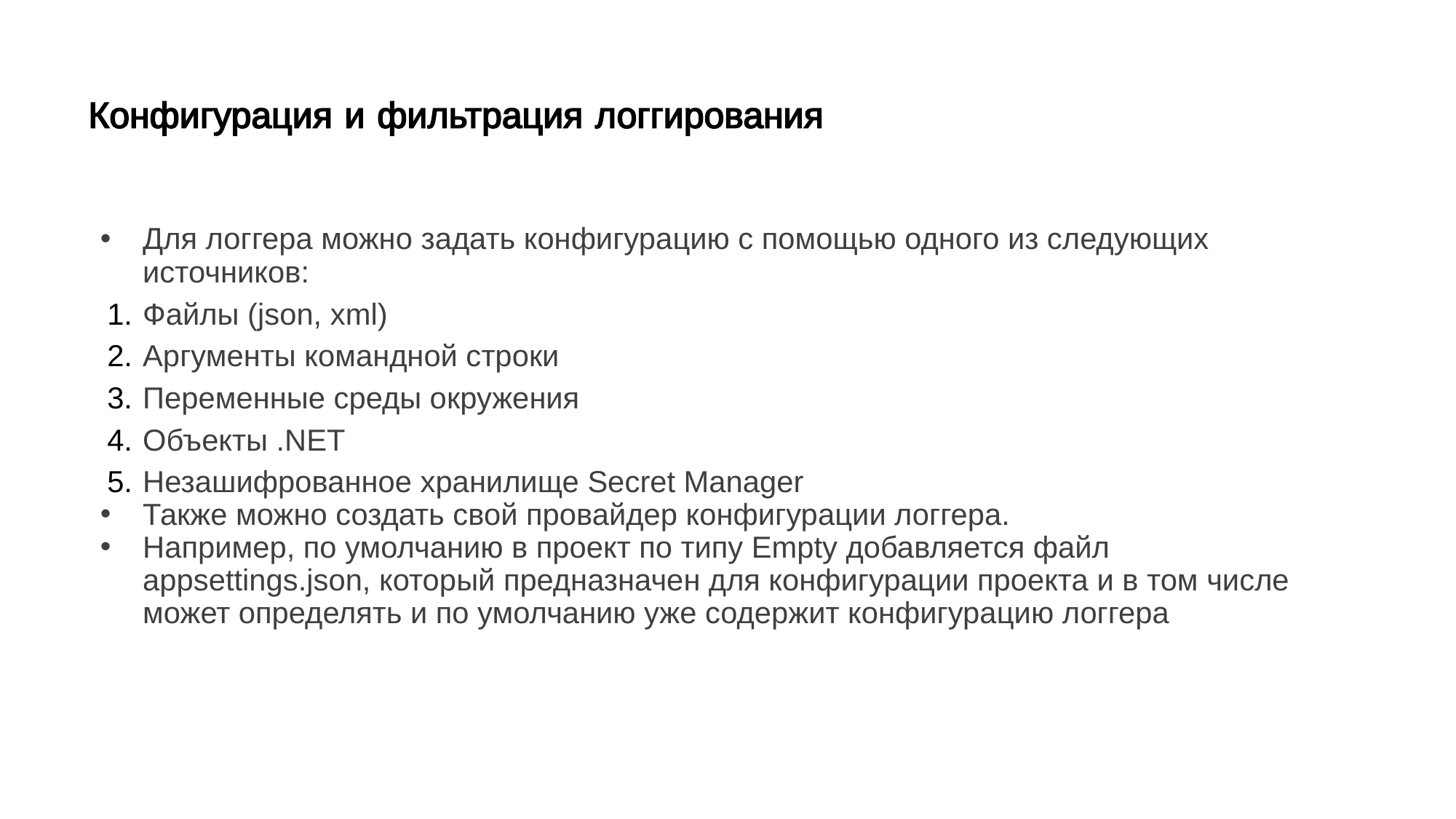

# Конфигурация и фильтрация логгирования
Для логгера можно задать конфигурацию с помощью одного из следующих источников:
Файлы (json, xml)
Аргументы командной строки
Переменные среды окружения
Объекты .NET
Незашифрованное хранилище Secret Manager
Также можно создать свой провайдер конфигурации логгера.
Например, по умолчанию в проект по типу Empty добавляется файл appsettings.json, который предназначен для конфигурации проекта и в том числе может определять и по умолчанию уже содержит конфигурацию логгера